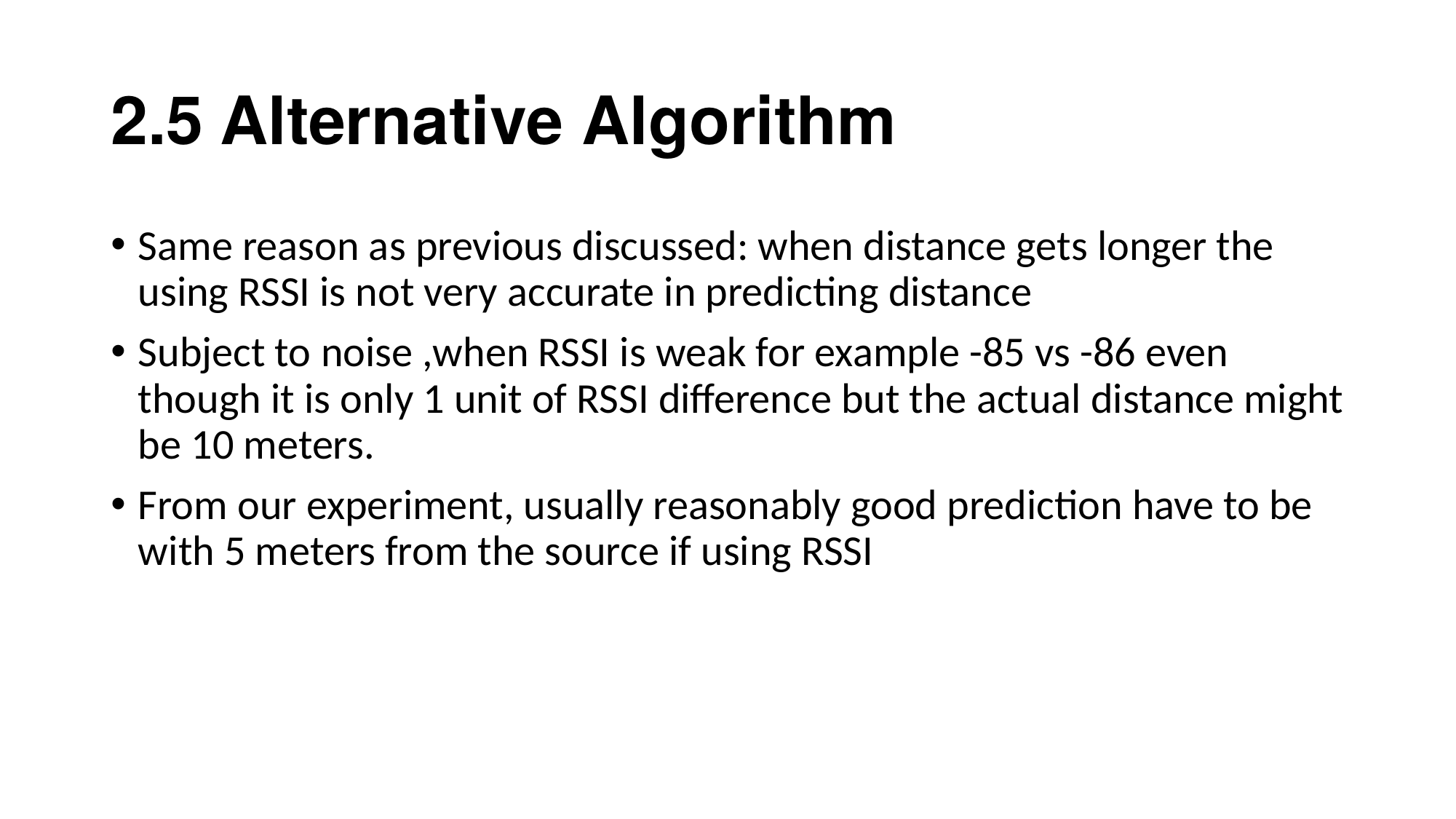

# 2.5	Alternative Algorithm
Same reason as previous discussed: when distance gets longer the using RSSI is not very accurate in predicting distance
Subject to noise ,when RSSI is weak for example -85 vs -86 even though it is only 1 unit of RSSI difference but the actual distance might be 10 meters.
From our experiment, usually reasonably good prediction have to be with 5 meters from the source if using RSSI